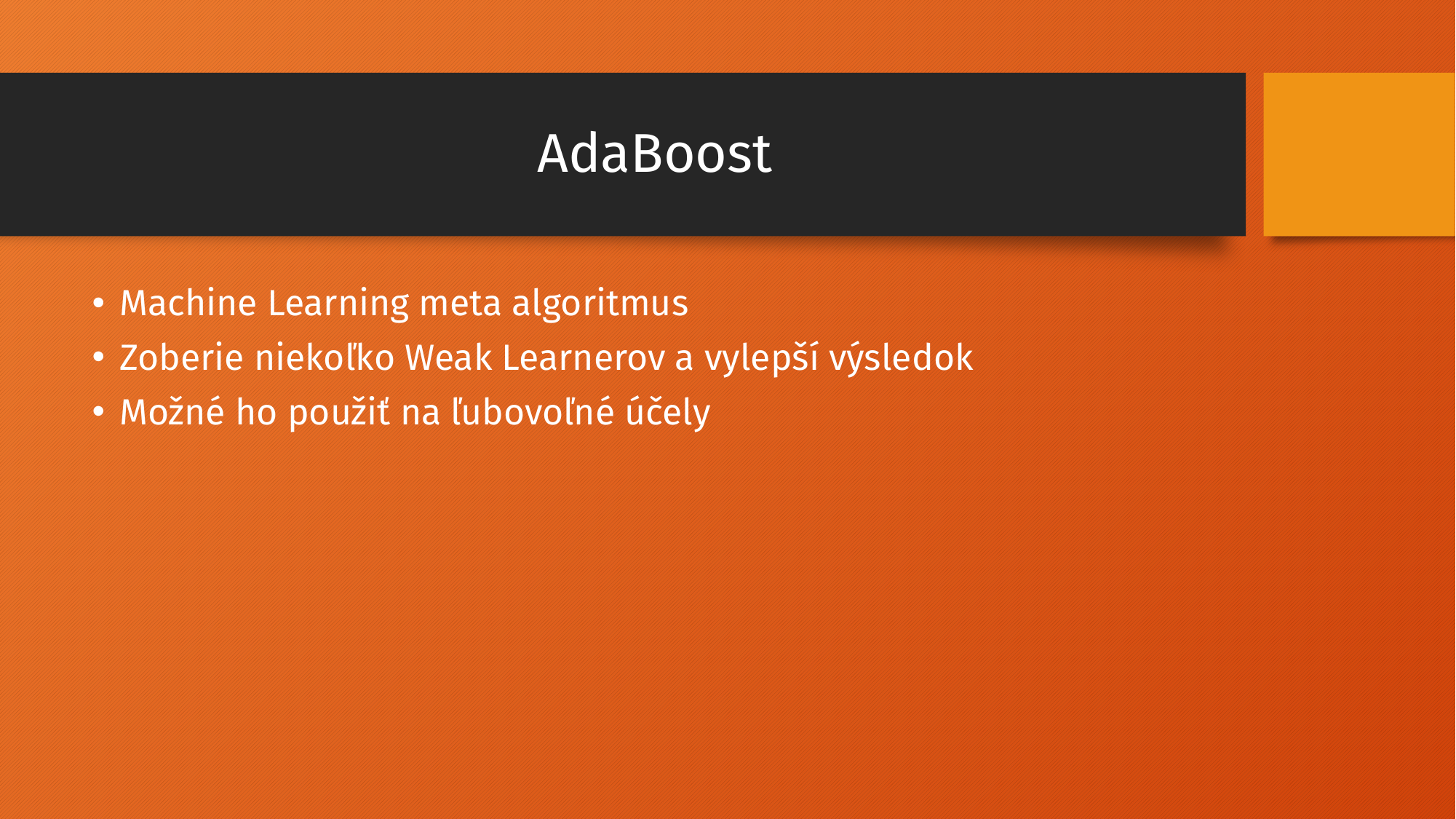

# AdaBoost
Machine Learning meta algoritmus
Zoberie niekoľko Weak Learnerov a vylepší výsledok
Možné ho použiť na ľubovoľné účely